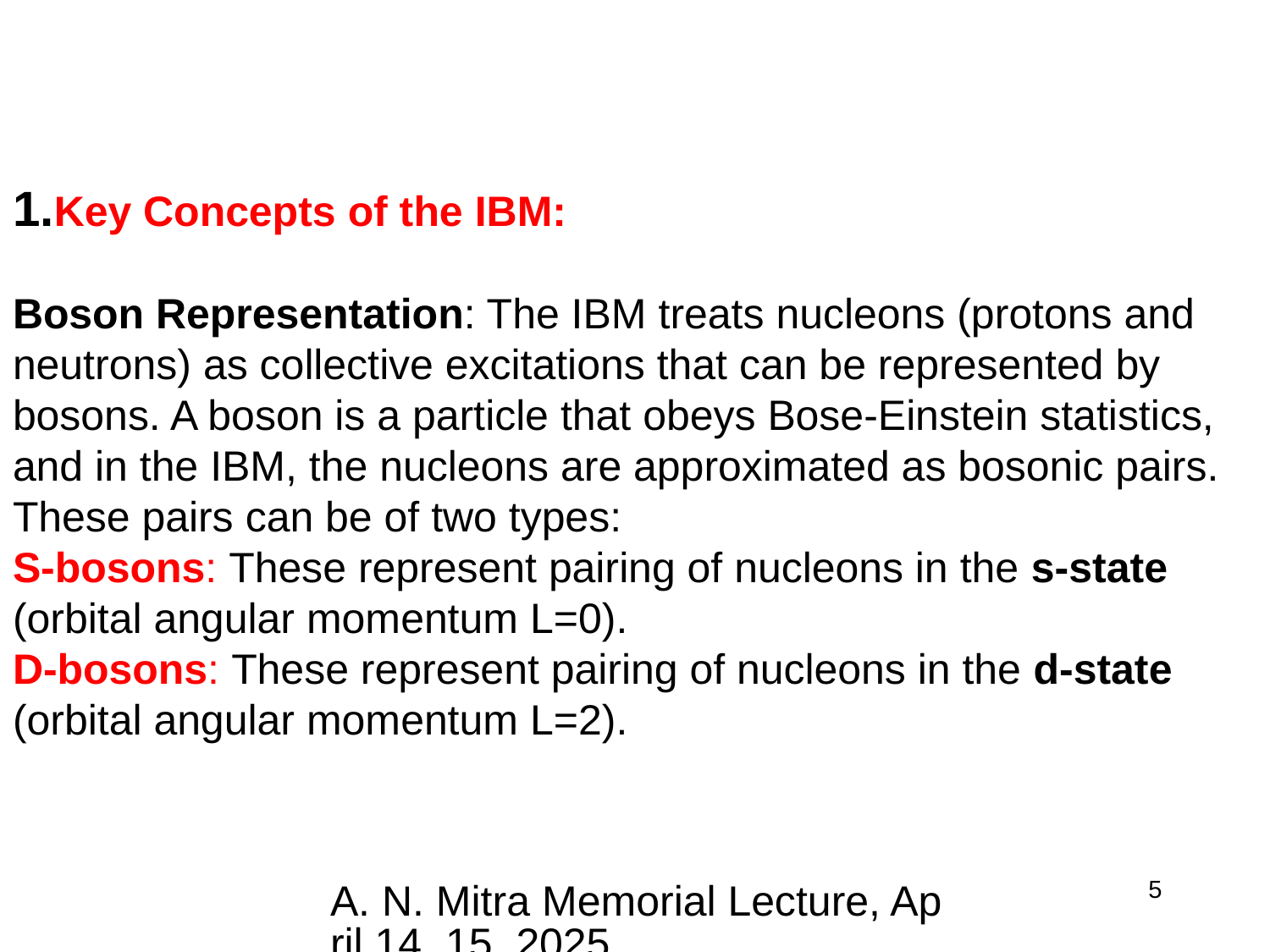

# 1.Key Concepts of the IBM: Boson Representation: The IBM treats nucleons (protons and neutrons) as collective excitations that can be represented by bosons. A boson is a particle that obeys Bose-Einstein statistics, and in the IBM, the nucleons are approximated as bosonic pairs. These pairs can be of two types: S-bosons: These represent pairing of nucleons in the s-state (orbital angular momentum L=0). D-bosons: These represent pairing of nucleons in the d-state (orbital angular momentum L=2).
A. N. Mitra Memorial Lecture, April 14, 15, 2025
5